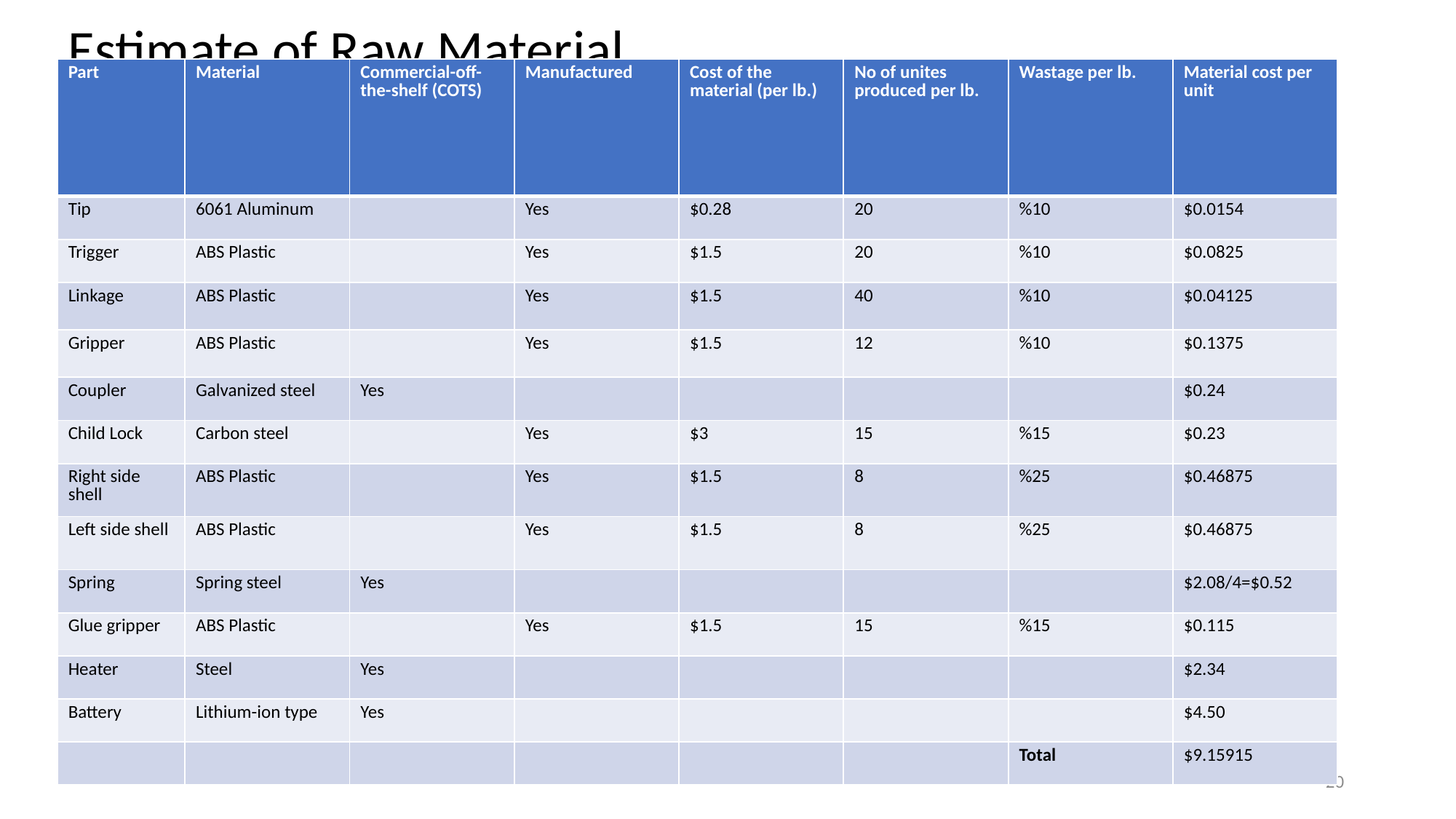

# Estimate of Raw Material
| Part | Material | Commercial-off-the-shelf (COTS) | Manufactured | Cost of the material (per lb.) | No of unites produced per lb. | Wastage per lb. | Material cost per unit |
| --- | --- | --- | --- | --- | --- | --- | --- |
| Tip | 6061 Aluminum |  | Yes | $0.28 | 20 | %10 | $0.0154 |
| Trigger | ABS Plastic |  | Yes | $1.5 | 20 | %10 | $0.0825 |
| Linkage | ABS Plastic |  | Yes | $1.5 | 40 | %10 | $0.04125 |
| Gripper | ABS Plastic |  | Yes | $1.5 | 12 | %10 | $0.1375 |
| Coupler | Galvanized steel | Yes |  |  |  |  | $0.24 |
| Child Lock | Carbon steel |  | Yes | $3 | 15 | %15 | $0.23 |
| Right side shell | ABS Plastic |  | Yes | $1.5 | 8 | %25 | $0.46875 |
| Left side shell | ABS Plastic |  | Yes | $1.5 | 8 | %25 | $0.46875 |
| Spring | Spring steel | Yes |  |  |  |  | $2.08/4=$0.52 |
| Glue gripper | ABS Plastic |  | Yes | $1.5 | 15 | %15 | $0.115 |
| Heater | Steel | Yes |  |  |  |  | $2.34 |
| Battery | Lithium-ion type | Yes |  |  |  |  | $4.50 |
|  |  |  |  |  |  | Total | $9.15915 |
20